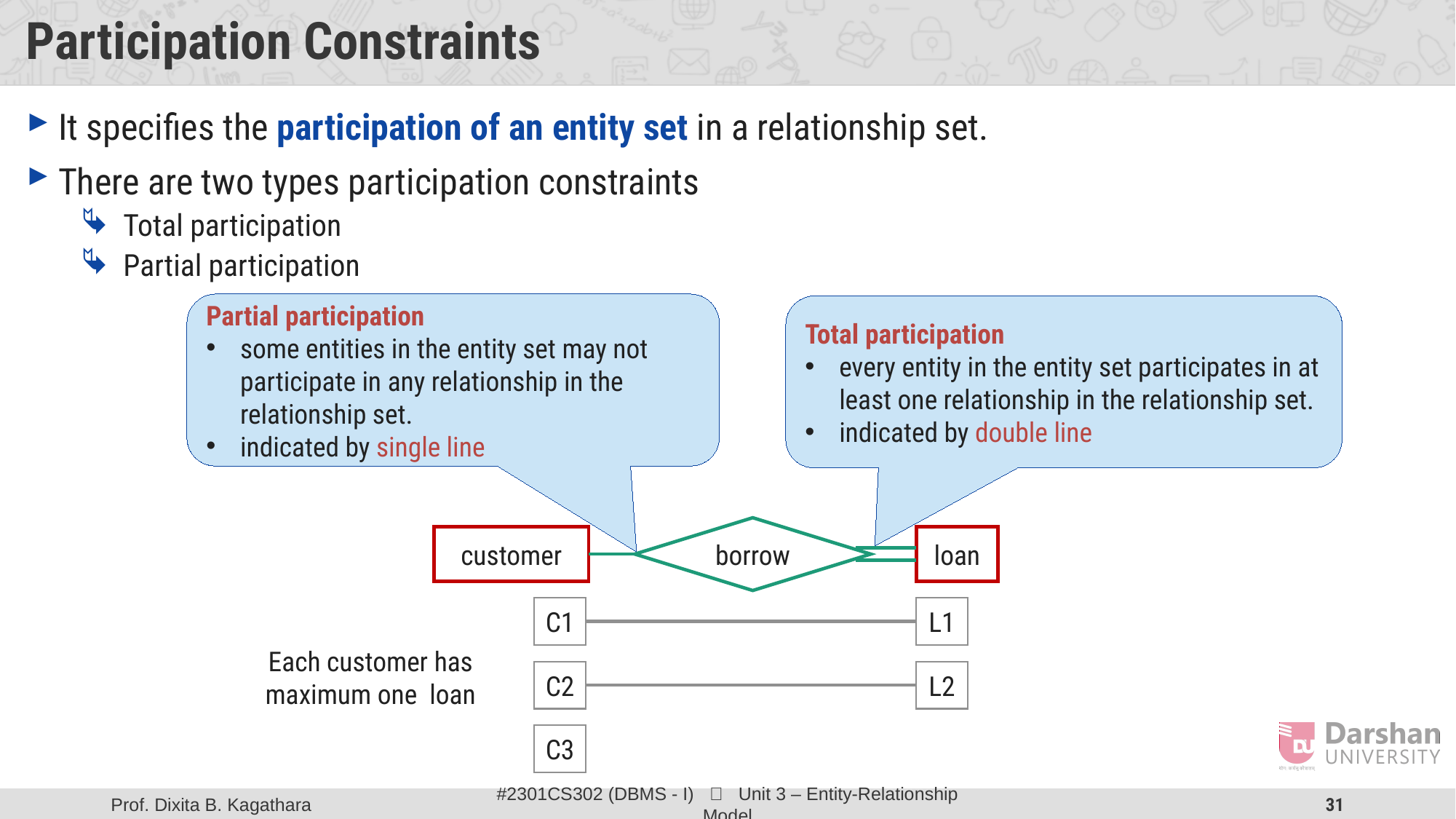

# Participation Constraints
It specifies the participation of an entity set in a relationship set.
There are two types participation constraints
Total participation
Partial participation
Partial participation
some entities in the entity set may not participate in any relationship in the relationship set.
indicated by single line
Total participation
every entity in the entity set participates in at least one relationship in the relationship set.
indicated by double line
borrow
customer
loan
C1
L1
Each customer has maximum one  loan
C2
L2
C3